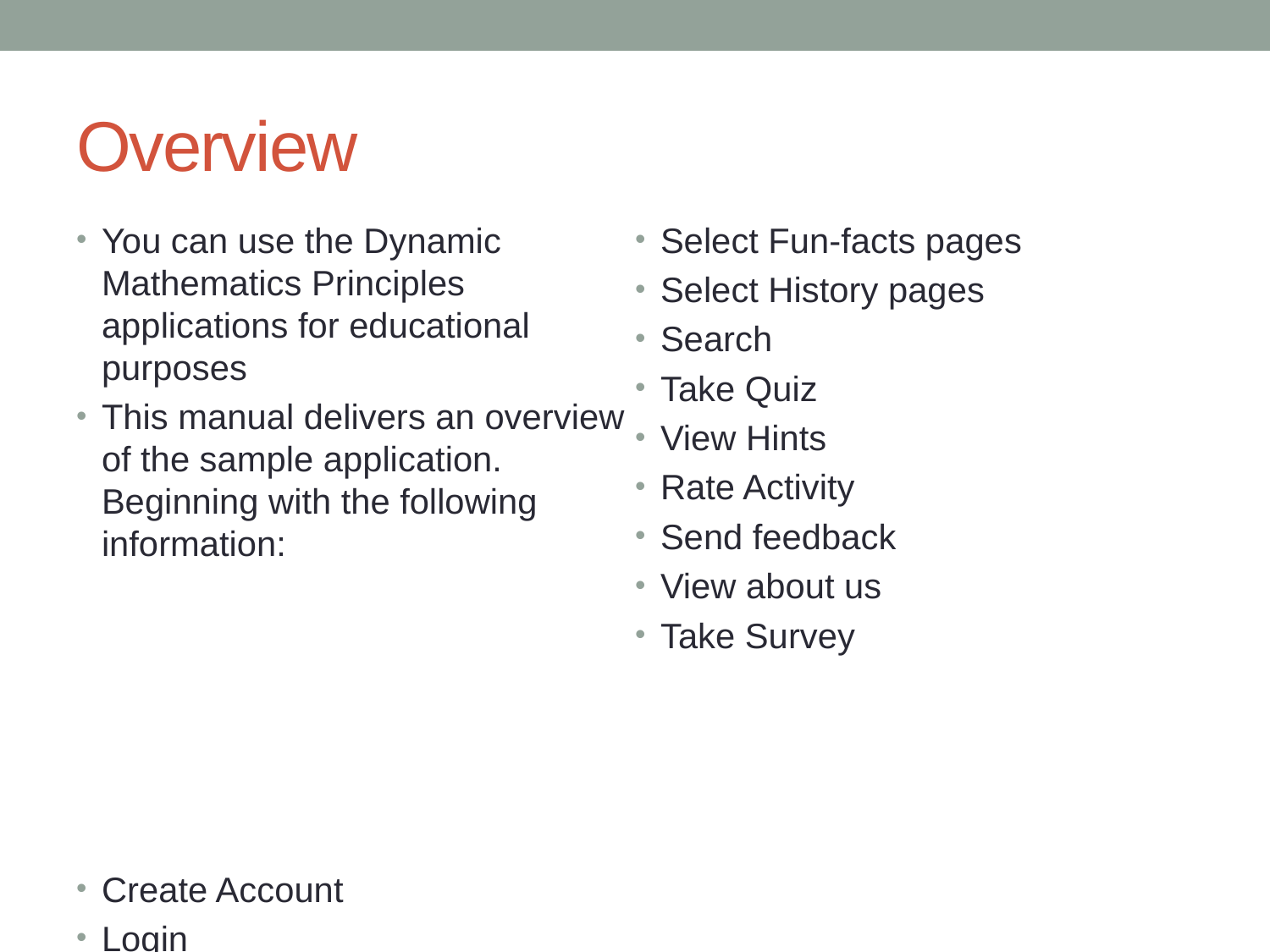

# Overview
You can use the Dynamic Mathematics Principles applications for educational purposes
This manual delivers an overview of the sample application. Beginning with the following information:

Create Account
Login
Logout
Select Activity
Select Fun-facts pages
Select History pages
Search
Take Quiz
View Hints
Rate Activity
Send feedback
View about us
Take Survey